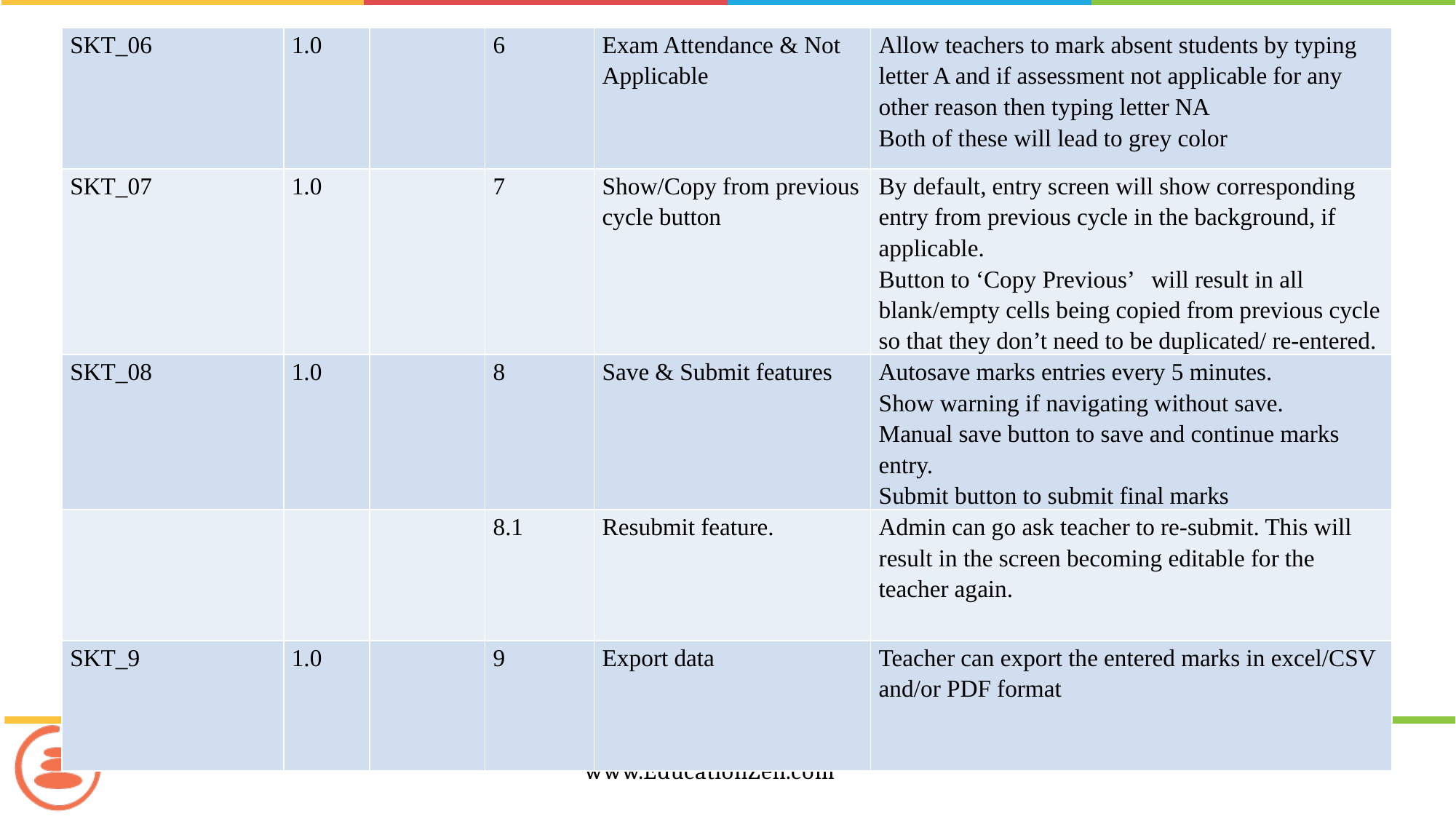

| SKT\_06 | 1.0 |  | 6 | Exam Attendance & Not Applicable | Allow teachers to mark absent students by typing letter A and if assessment not applicable for any other reason then typing letter NA Both of these will lead to grey color |
| --- | --- | --- | --- | --- | --- |
| SKT\_07 | 1.0 |  | 7 | Show/Copy from previous cycle button | By default, entry screen will show corresponding entry from previous cycle in the background, if applicable. Button to ‘Copy Previous’ will result in all blank/empty cells being copied from previous cycle so that they don’t need to be duplicated/ re-entered. |
| SKT\_08 | 1.0 |  | 8 | Save & Submit features | Autosave marks entries every 5 minutes. Show warning if navigating without save. Manual save button to save and continue marks entry. Submit button to submit final marks |
|  |  |  | 8.1 | Resubmit feature. | Admin can go ask teacher to re-submit. This will result in the screen becoming editable for the teacher again. |
| SKT\_9 | 1.0 |  | 9 | Export data | Teacher can export the entered marks in excel/CSV and/or PDF format |